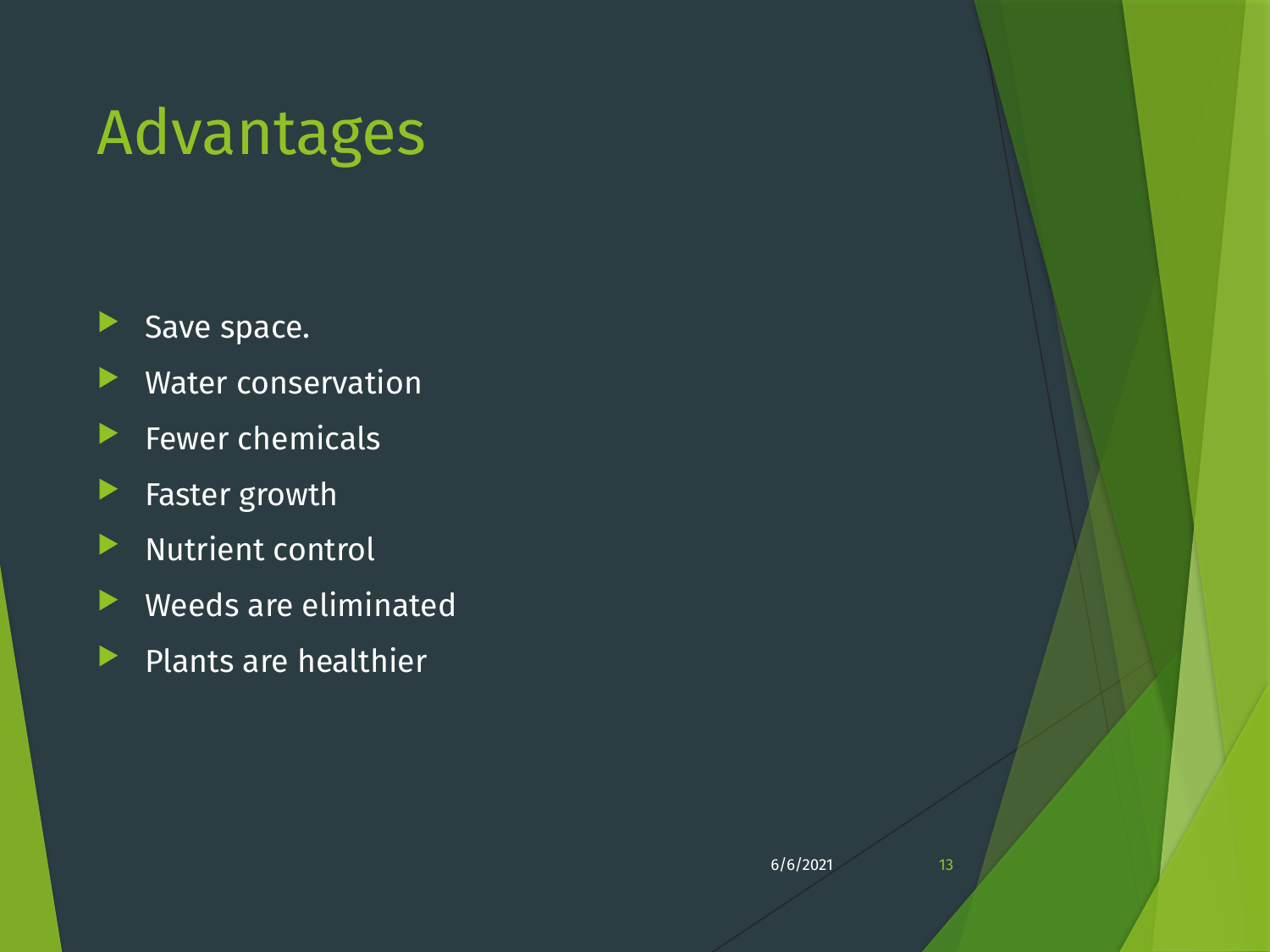

# Advantages
Save space.
Water conservation
Fewer chemicals
Faster growth
Nutrient control
Weeds are eliminated
Plants are healthier
6/6/2021
13